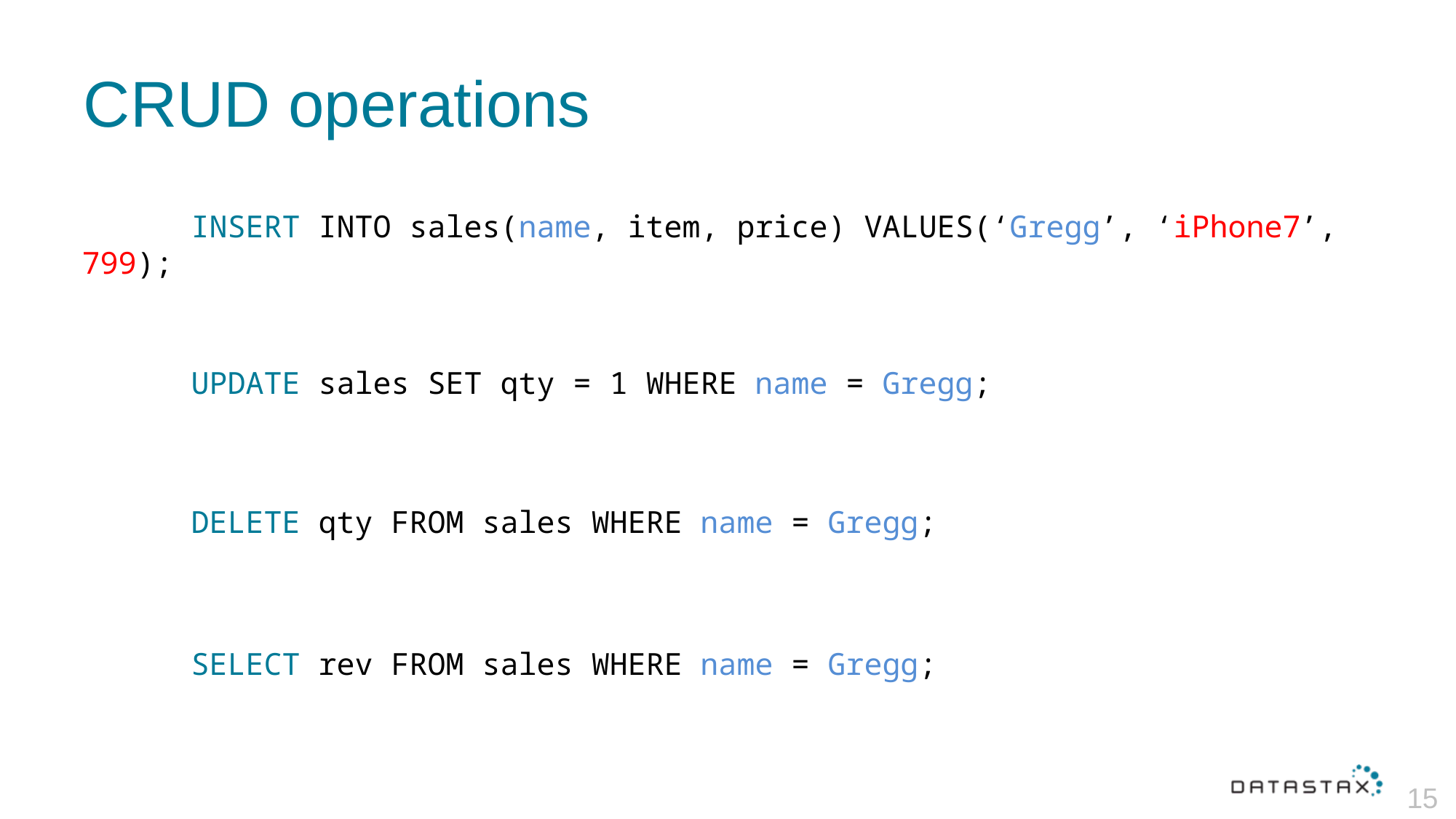

# CRUD operations
	INSERT INTO sales(name, item, price) VALUES(‘Gregg’, ‘iPhone7’, 799);
	UPDATE sales SET qty = 1 WHERE name = Gregg;
	DELETE qty FROM sales WHERE name = Gregg;
	SELECT rev FROM sales WHERE name = Gregg;
15